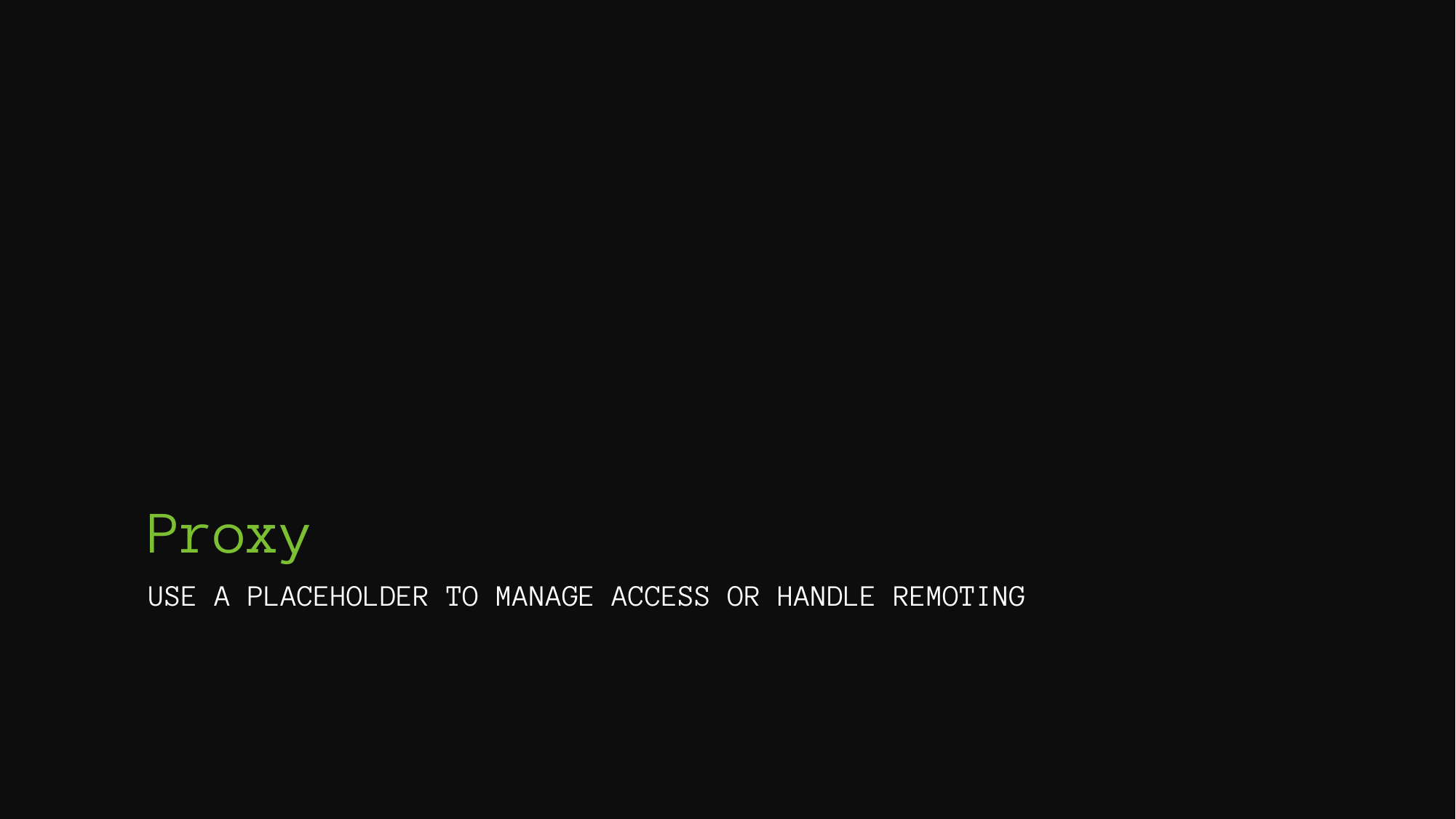

# Proxy
Use a placeholder to manage access or handle remoting